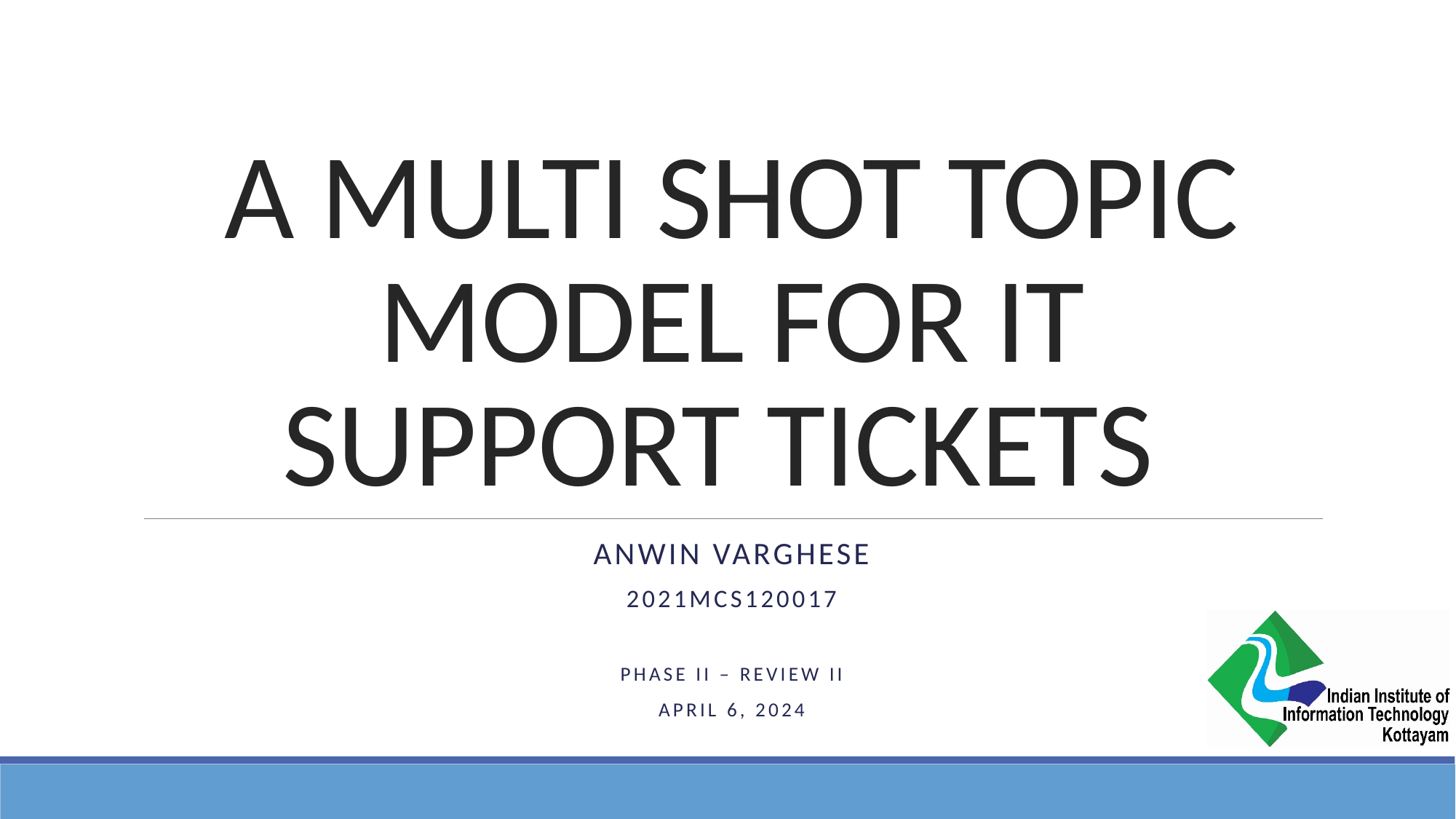

# A MULTI SHOT TOPIC MODEL FOR IT SUPPORT TICKETS
ANWIN VARGHESE
2021MCS120017

PHASE II – REVIEW II
April 6, 2024